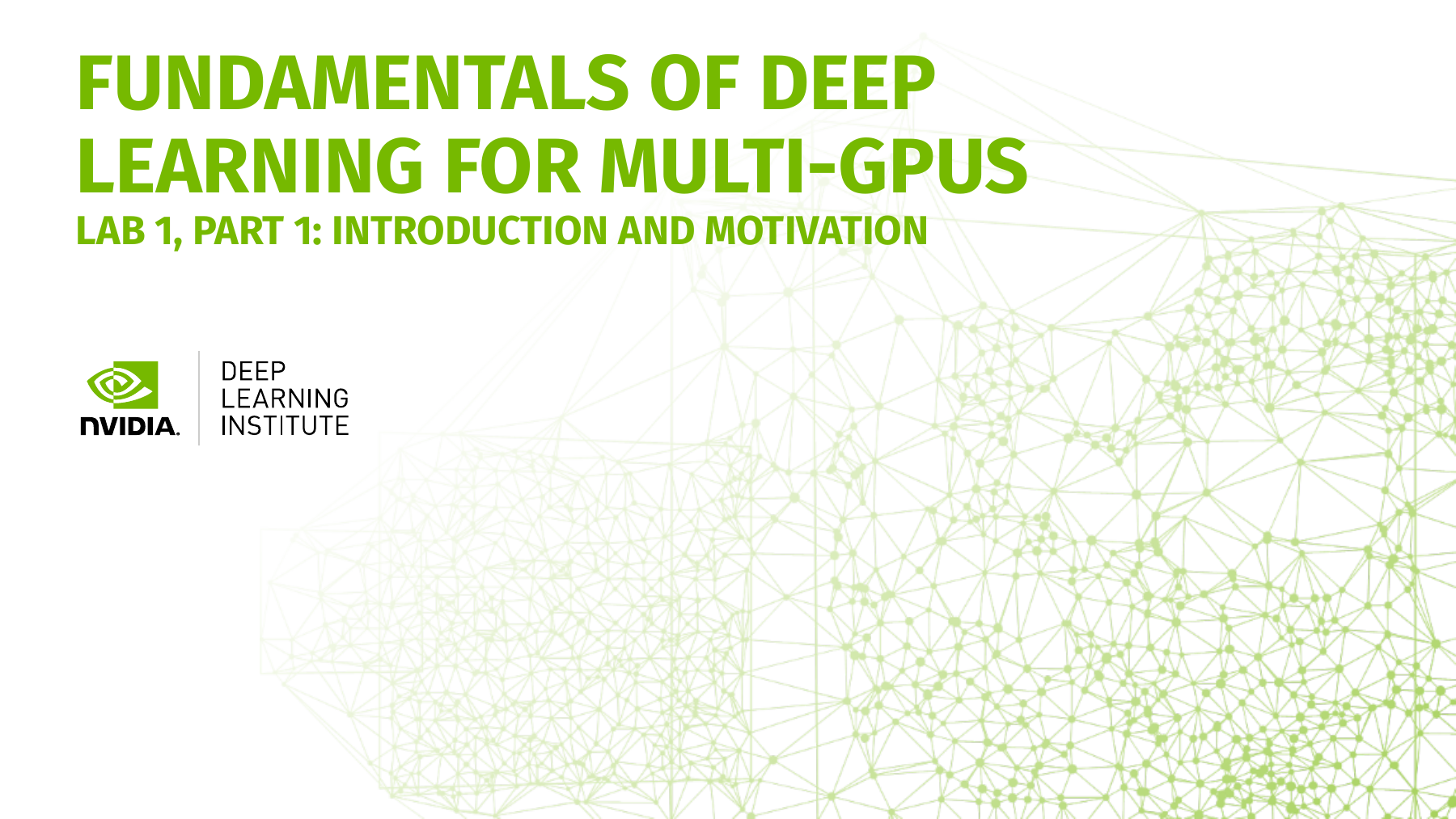

# Fundamentals of deep learning for multi-gpus Lab 1, part 1: introduction and motivation